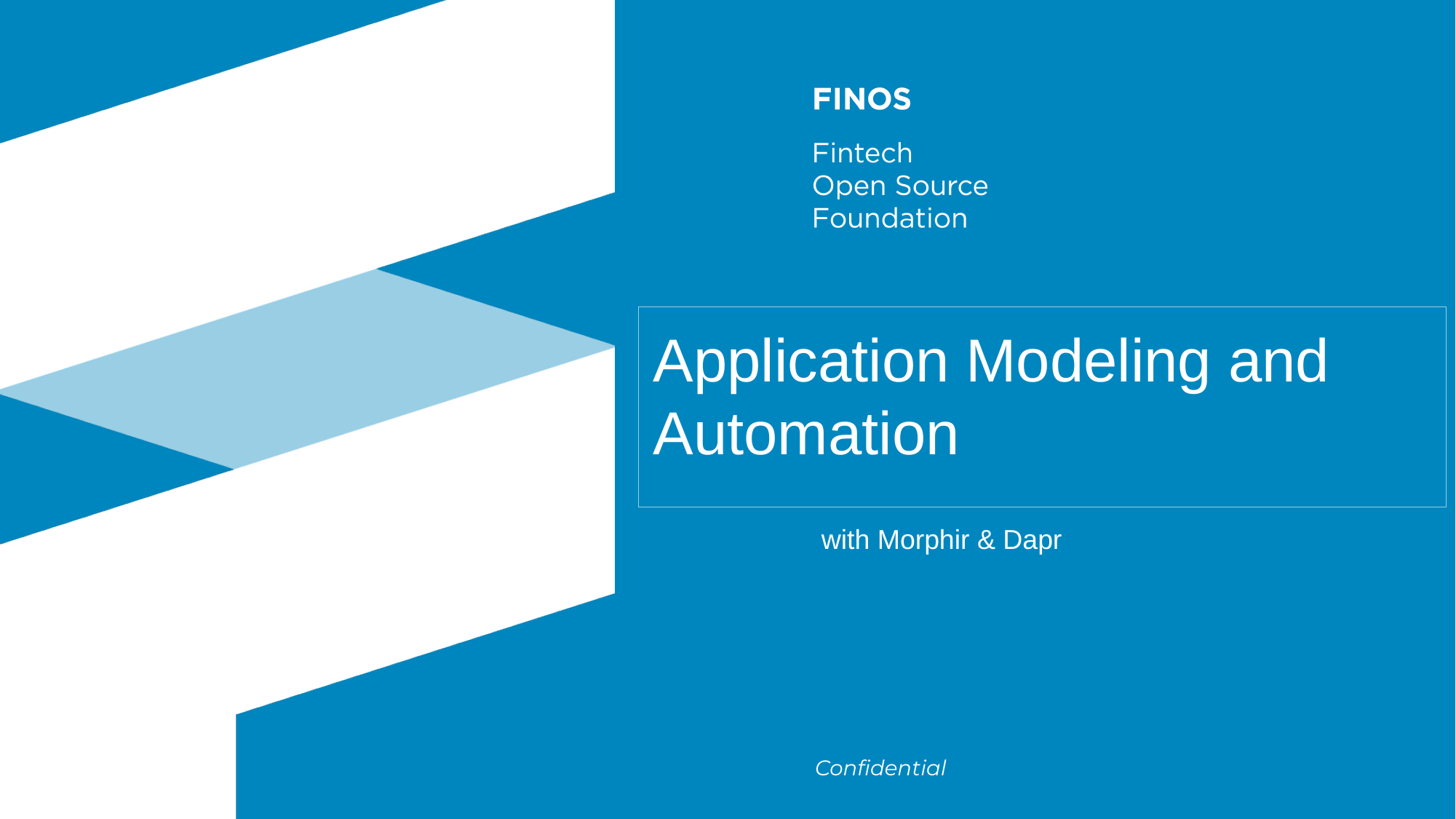

# Application Modeling and Automation
with Morphir & Dapr